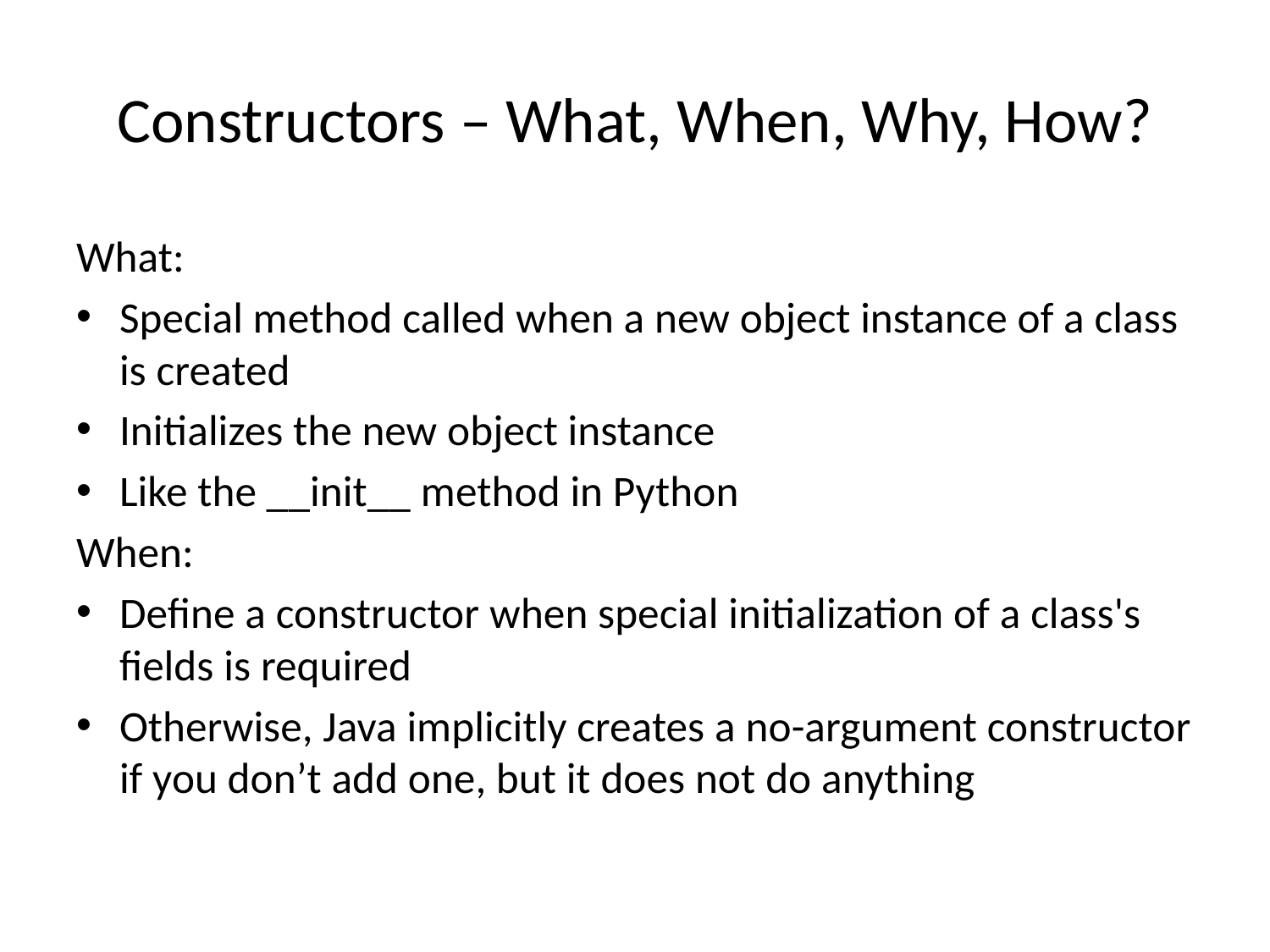

# Constructors – What, When, Why, How?
What:
Special method called when a new object instance of a class is created
Initializes the new object instance
Like the __init__ method in Python
When:
Define a constructor when special initialization of a class's fields is required
Otherwise, Java implicitly creates a no-argument constructor if you don’t add one, but it does not do anything